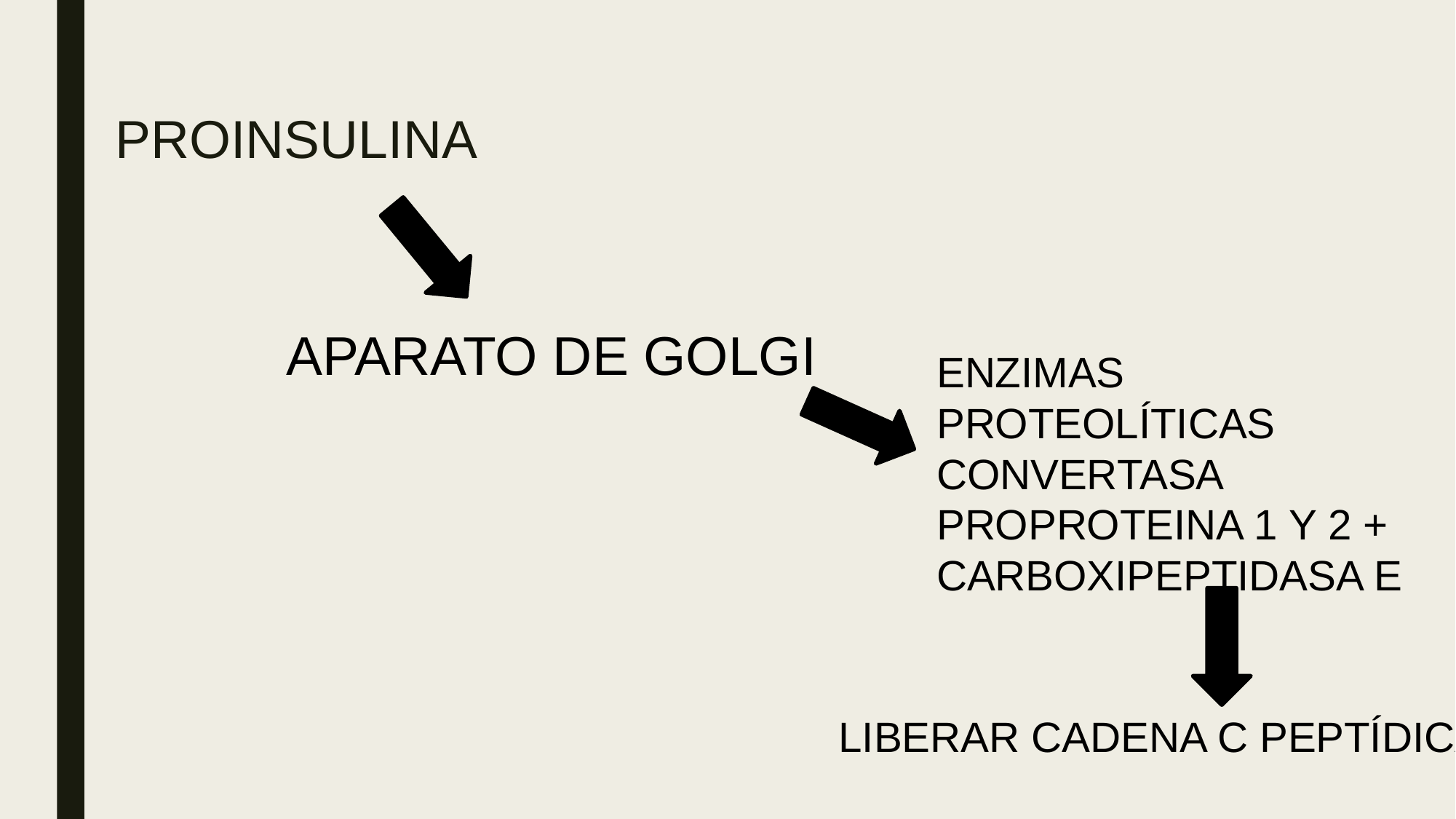

PROINSULINA

APARATO DE GOLGI
ENZIMAS PROTEOLÍTICAS CONVERTASA PROPROTEINA 1 Y 2 + CARBOXIPEPTIDASA E

LIBERAR CADENA C PEPTÍDICA